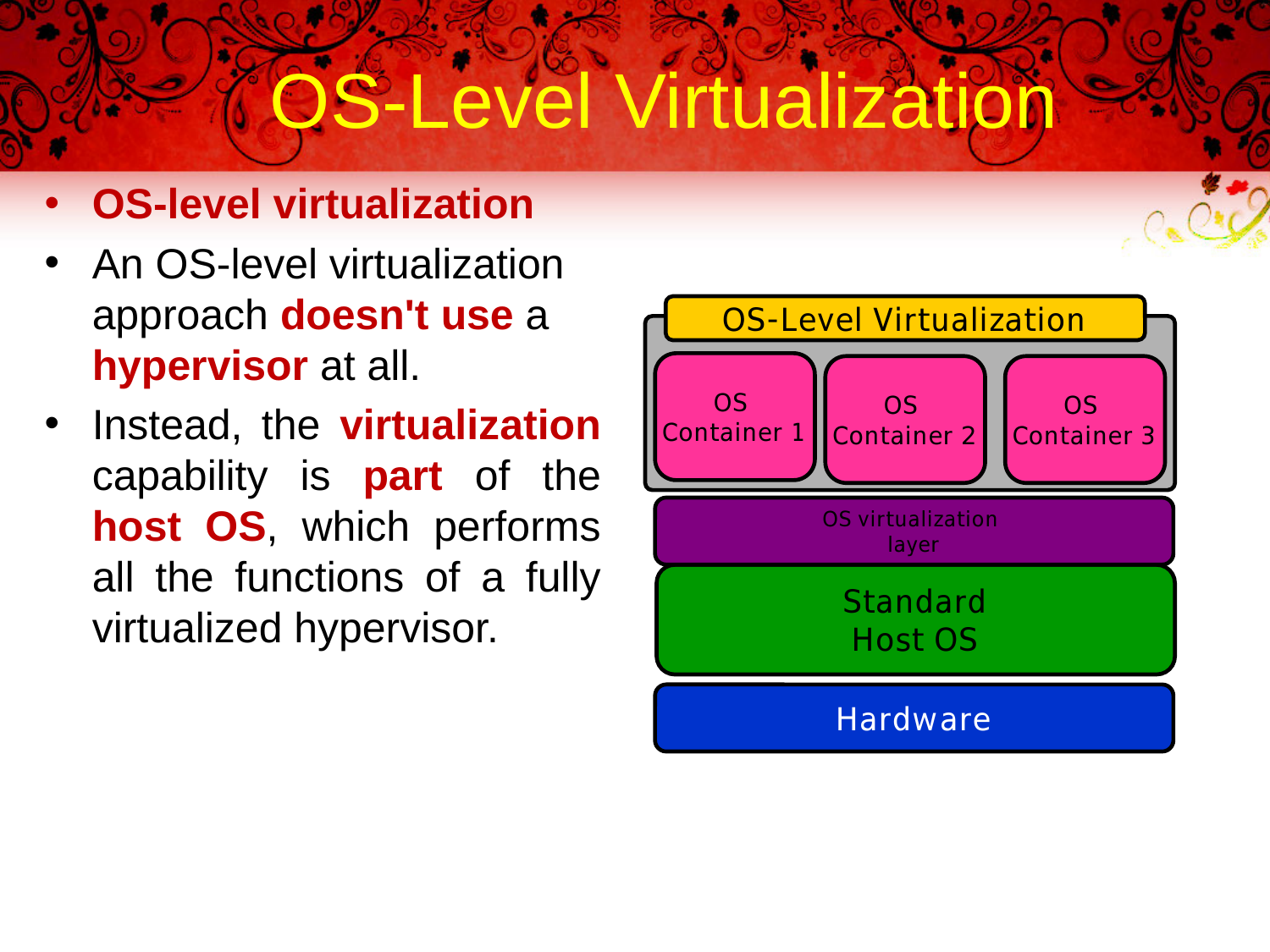

# OS-Level Virtualization
OS-level virtualization
An OS-level virtualization approach doesn't use a hypervisor at all.
Instead, the virtualization capability is part of the host OS, which performs all the functions of a fully virtualized hypervisor.
OS-Level Virtualization

OS
Container 1
OS
Container 2
OS
Container 3
OS virtualization
layer
Standard
Host OS
Hardware